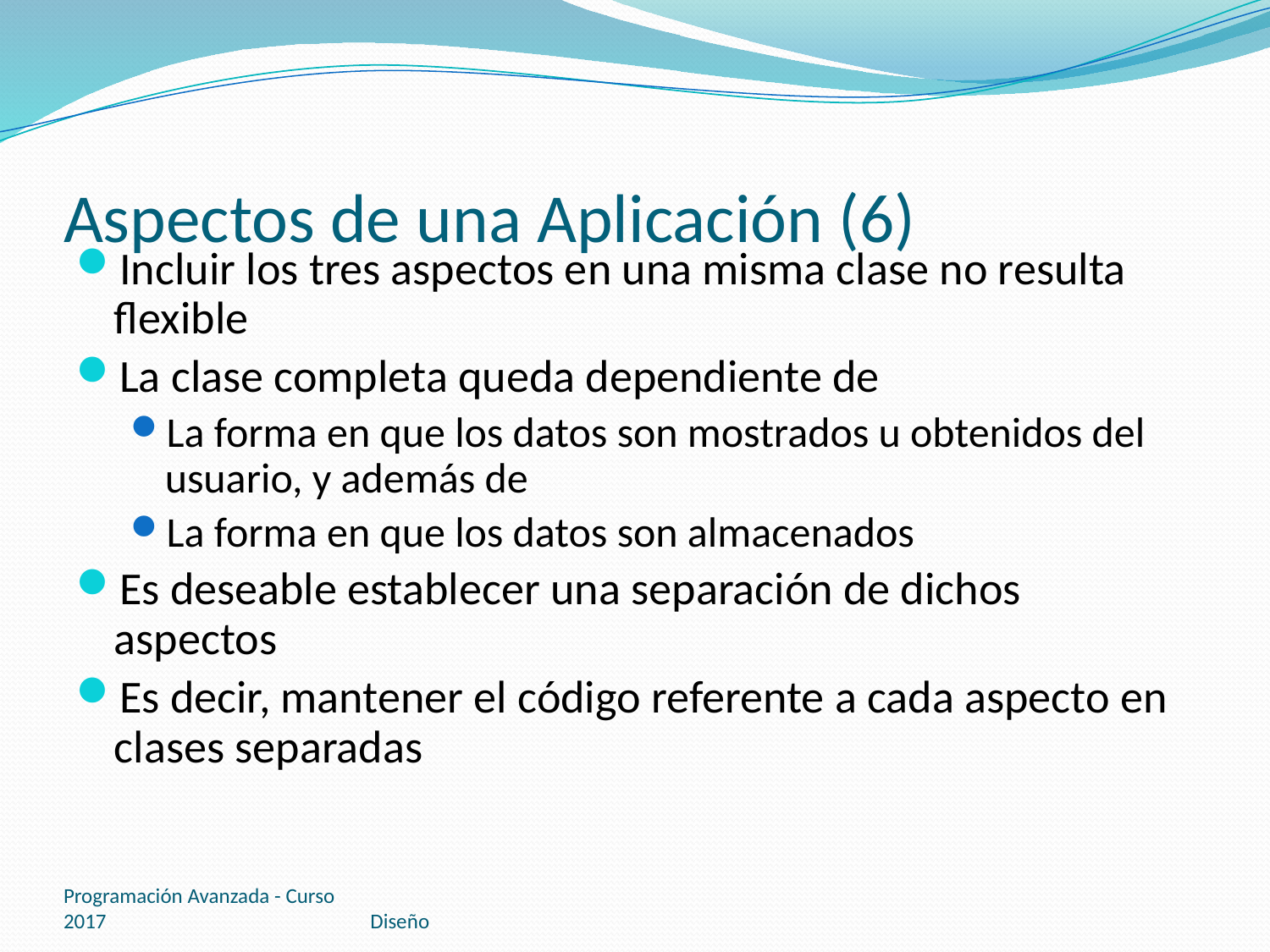

# Aspectos de una Aplicación (6)
Incluir los tres aspectos en una misma clase no resulta flexible
La clase completa queda dependiente de
La forma en que los datos son mostrados u obtenidos del usuario, y además de
La forma en que los datos son almacenados
Es deseable establecer una separación de dichos aspectos
Es decir, mantener el código referente a cada aspecto en clases separadas
Programación Avanzada - Curso 2017
Diseño